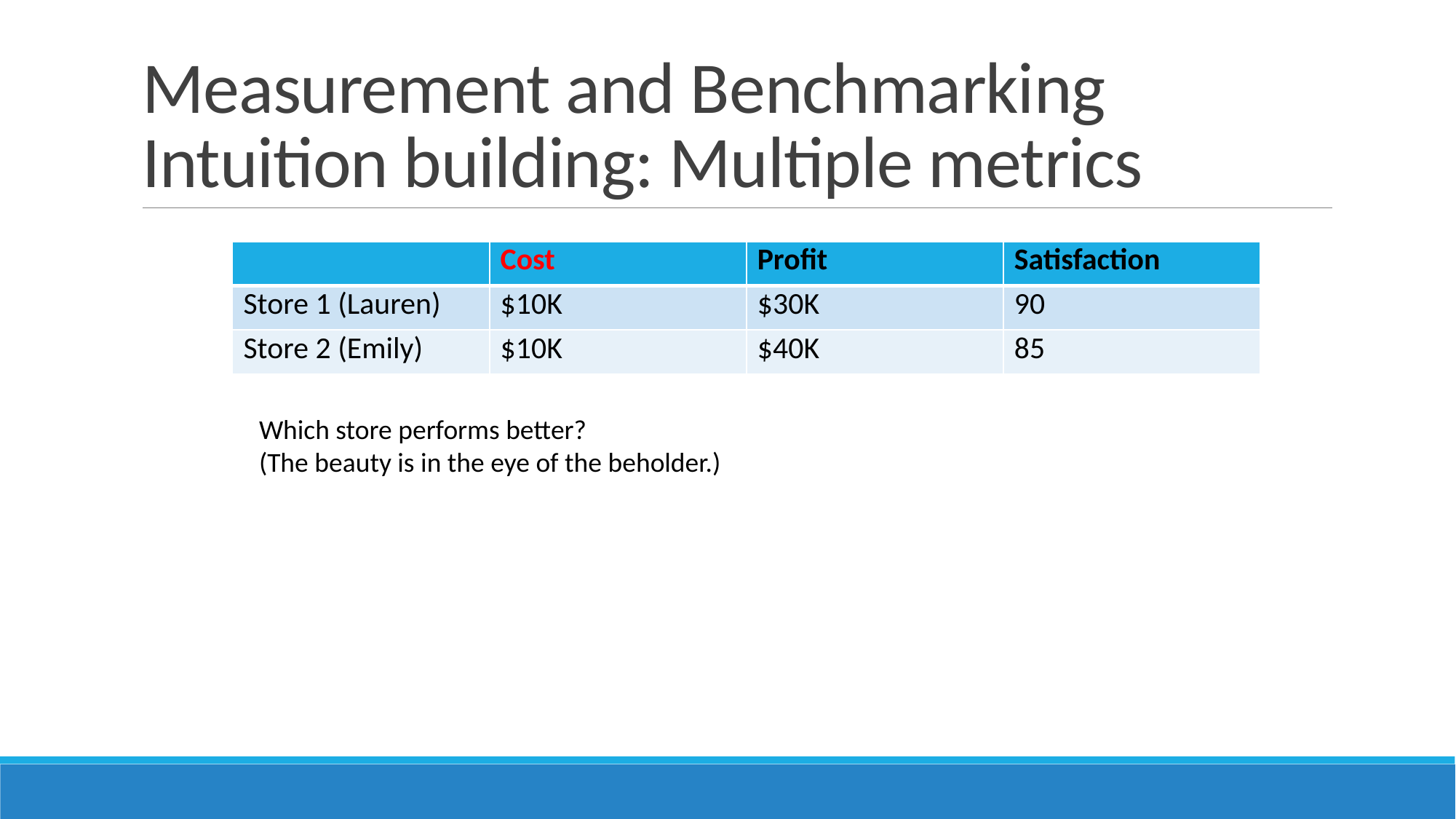

# Measurement and Benchmarking Intuition building: Multiple metrics

|  | Cost | Profit | Satisfaction |
| --- | --- | --- | --- |
| Store 1 (Lauren) | $10K | $30K | 90 |
| Store 2 (Emily) | $10K | $40K | 85 |
Which store performs better?
(The beauty is in the eye of the beholder.)